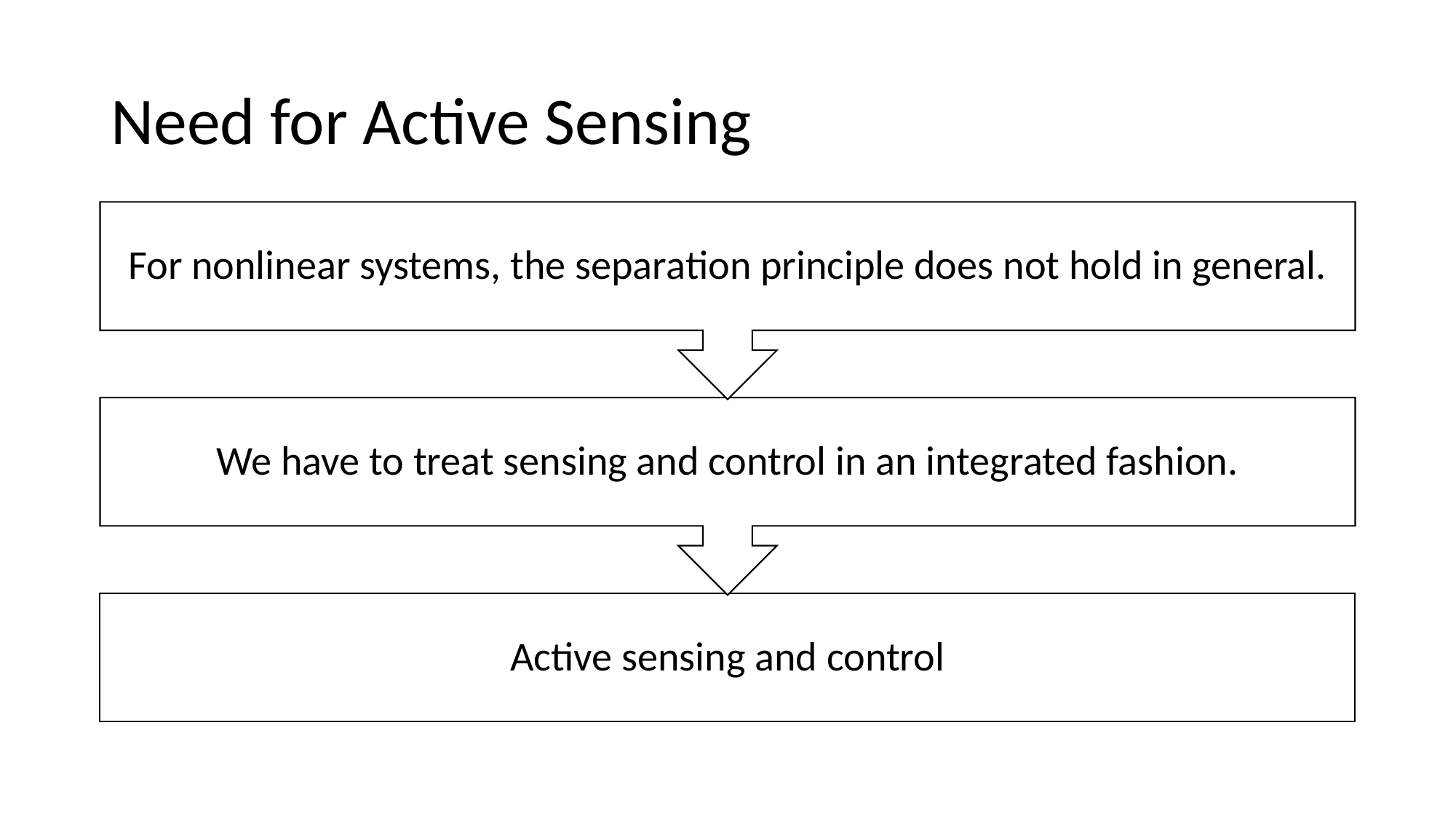

# Need for Active Sensing
Active sensing and control
We have to treat sensing and control in an integrated fashion.
For nonlinear systems, the separation principle does not hold in general.